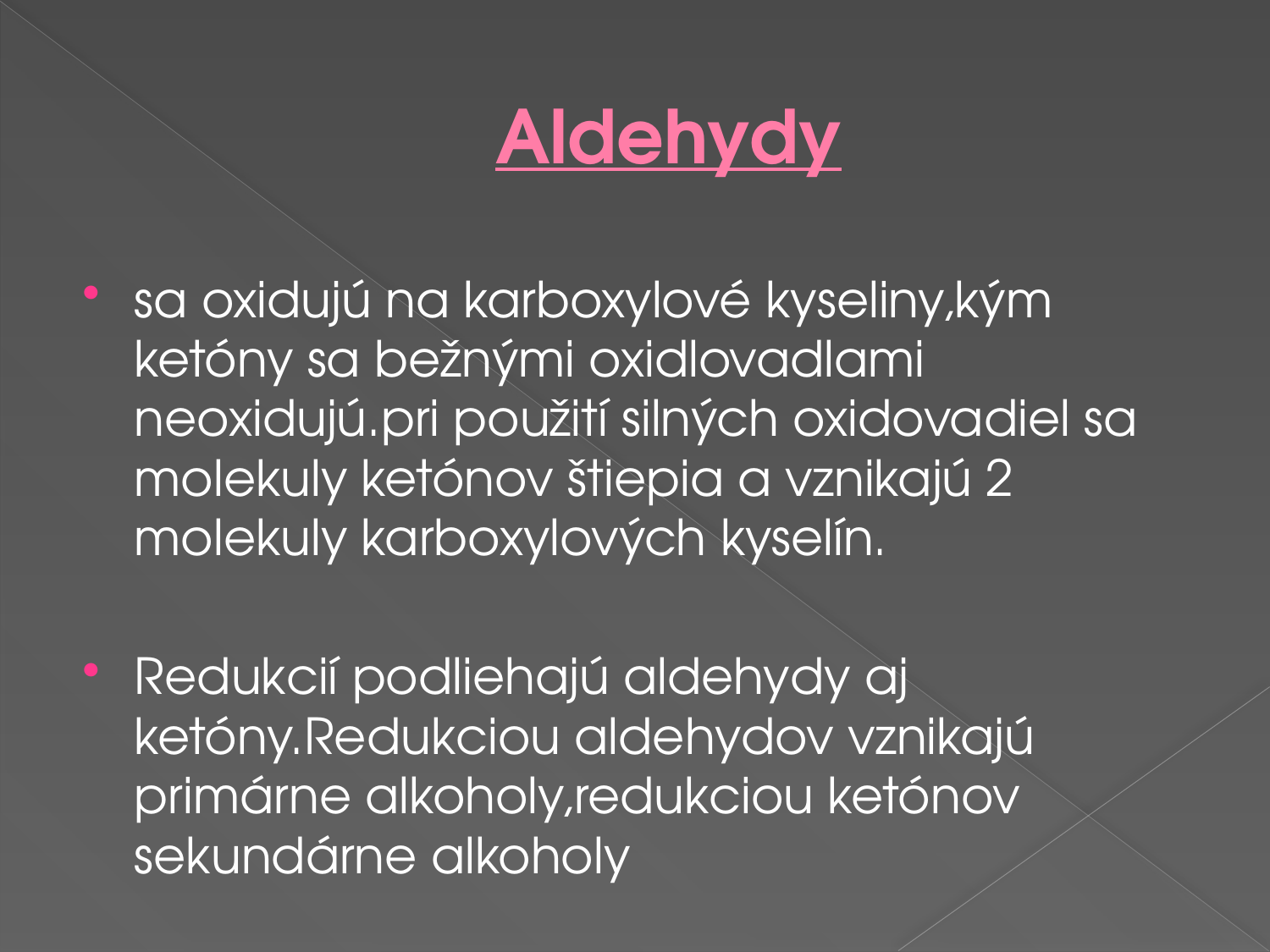

# Aldehydy
sa oxidujú na karboxylové kyseliny,kým ketóny sa bežnými oxidlovadlami neoxidujú.pri použití silných oxidovadiel sa molekuly ketónov štiepia a vznikajú 2 molekuly karboxylových kyselín.

Redukcií podliehajú aldehydy aj ketóny.Redukciou aldehydov vznikajú primárne alkoholy,redukciou ketónov sekundárne alkoholy